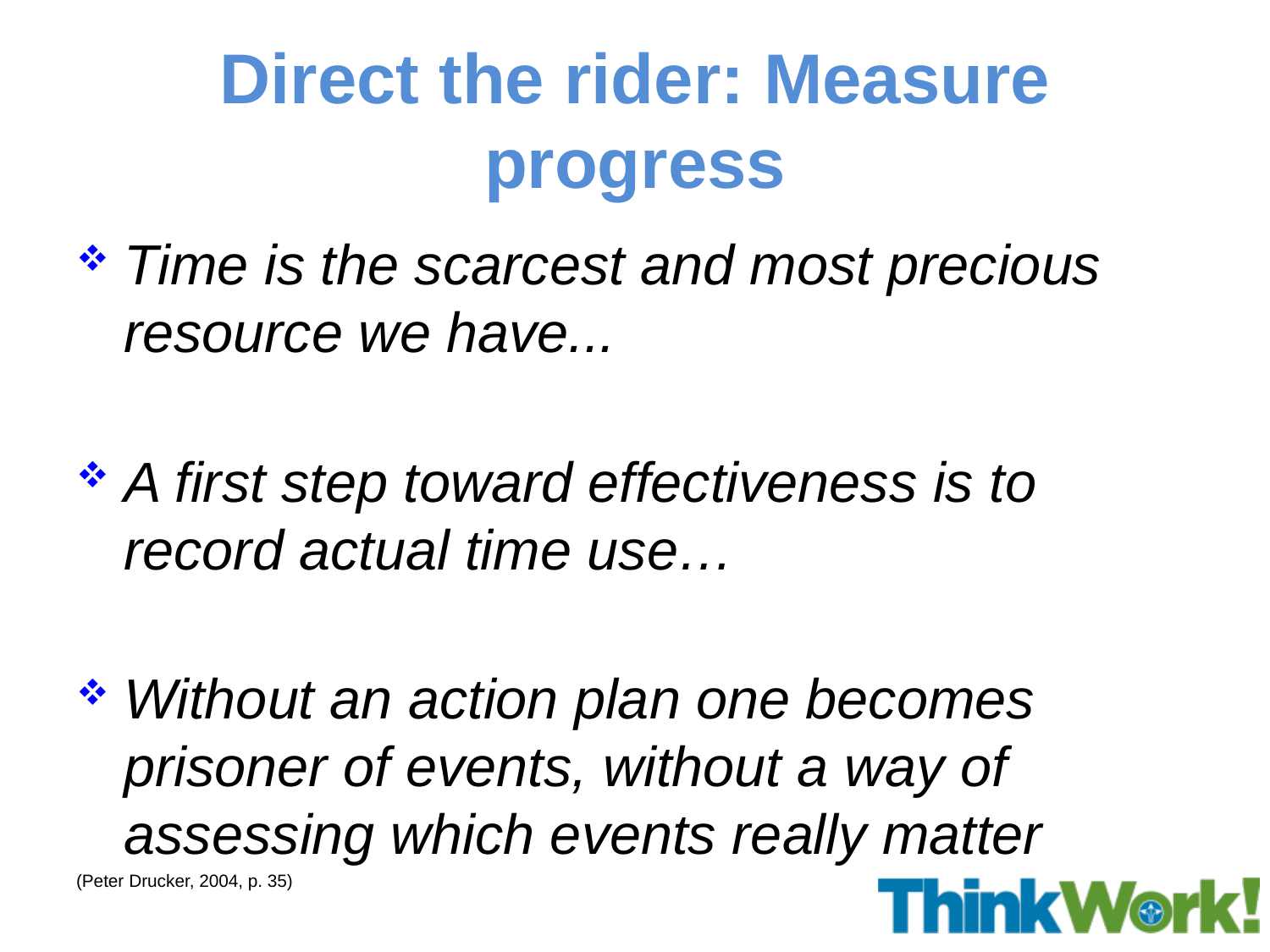

# Direct the rider: Measure progress
Time is the scarcest and most precious resource we have...
A first step toward effectiveness is to record actual time use…
Without an action plan one becomes prisoner of events, without a way of assessing which events really matter
(Peter Drucker, 2004, p. 35)